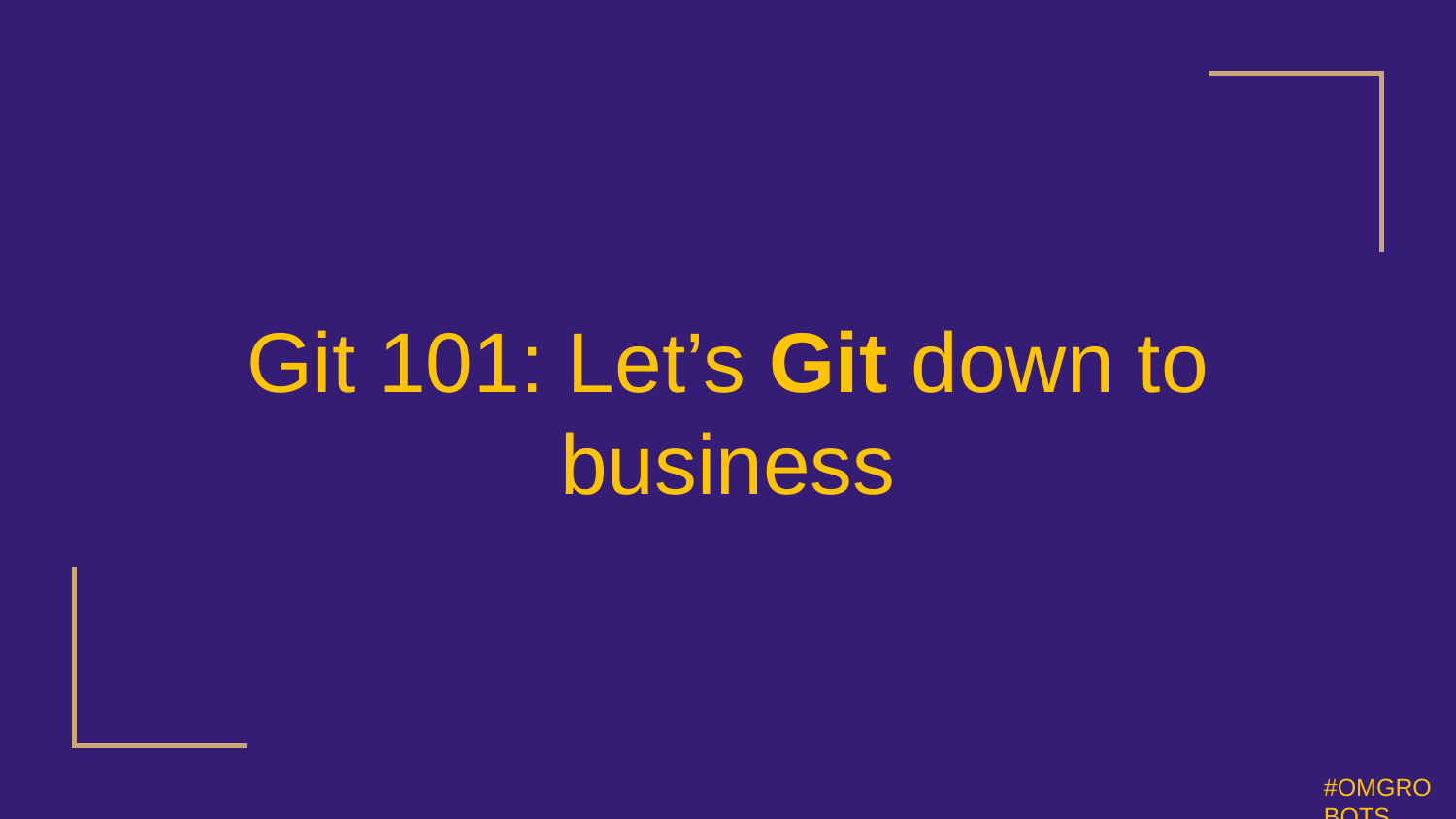

# Git 101: Let’s Git down to business